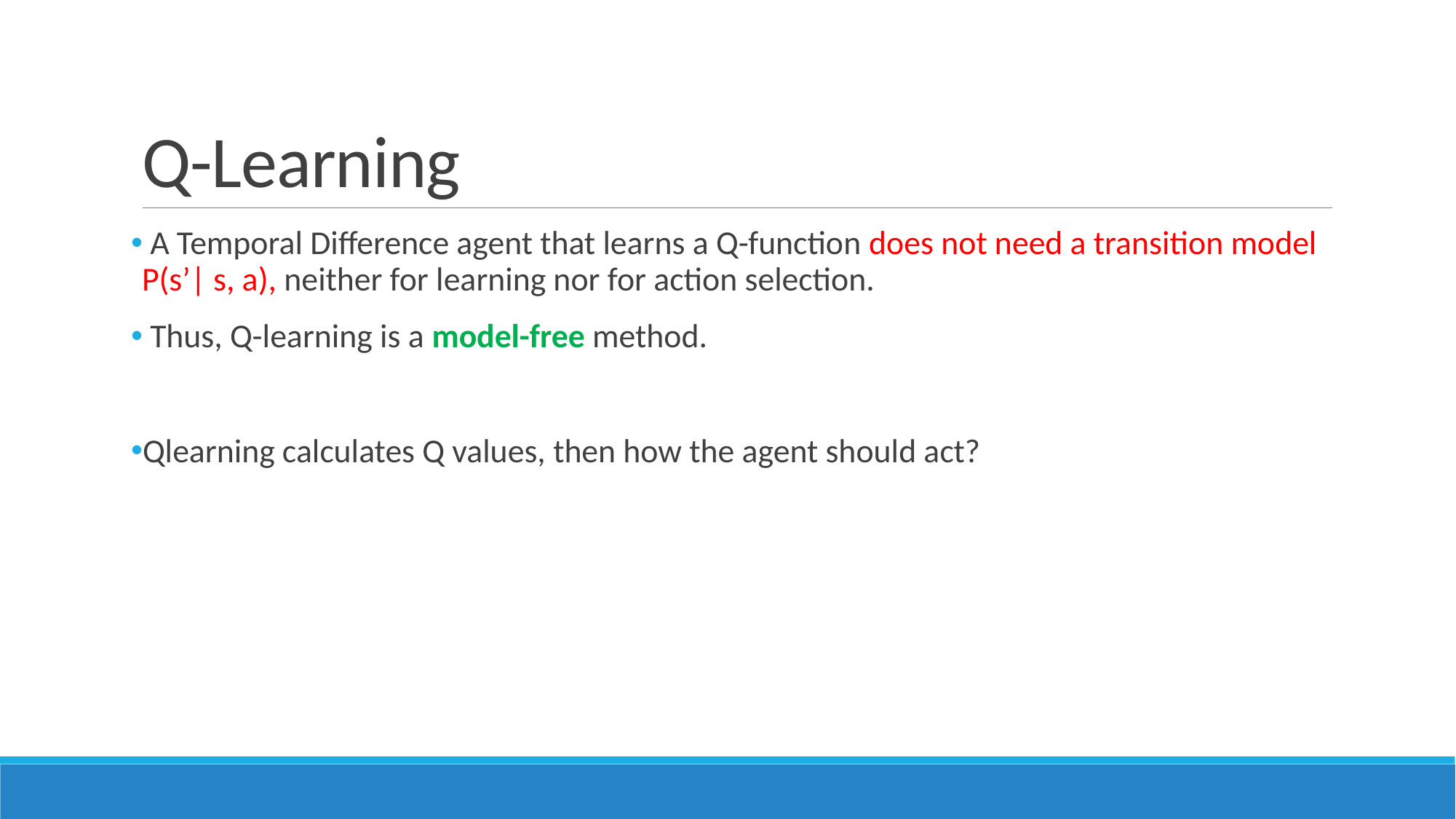

# Q-Learning
 A Temporal Difference agent that learns a Q-function does not need a transition model P(s’| s, a), neither for learning nor for action selection.
 Thus, Q-learning is a model-free method.

Qlearning calculates Q values, then how the agent should act?